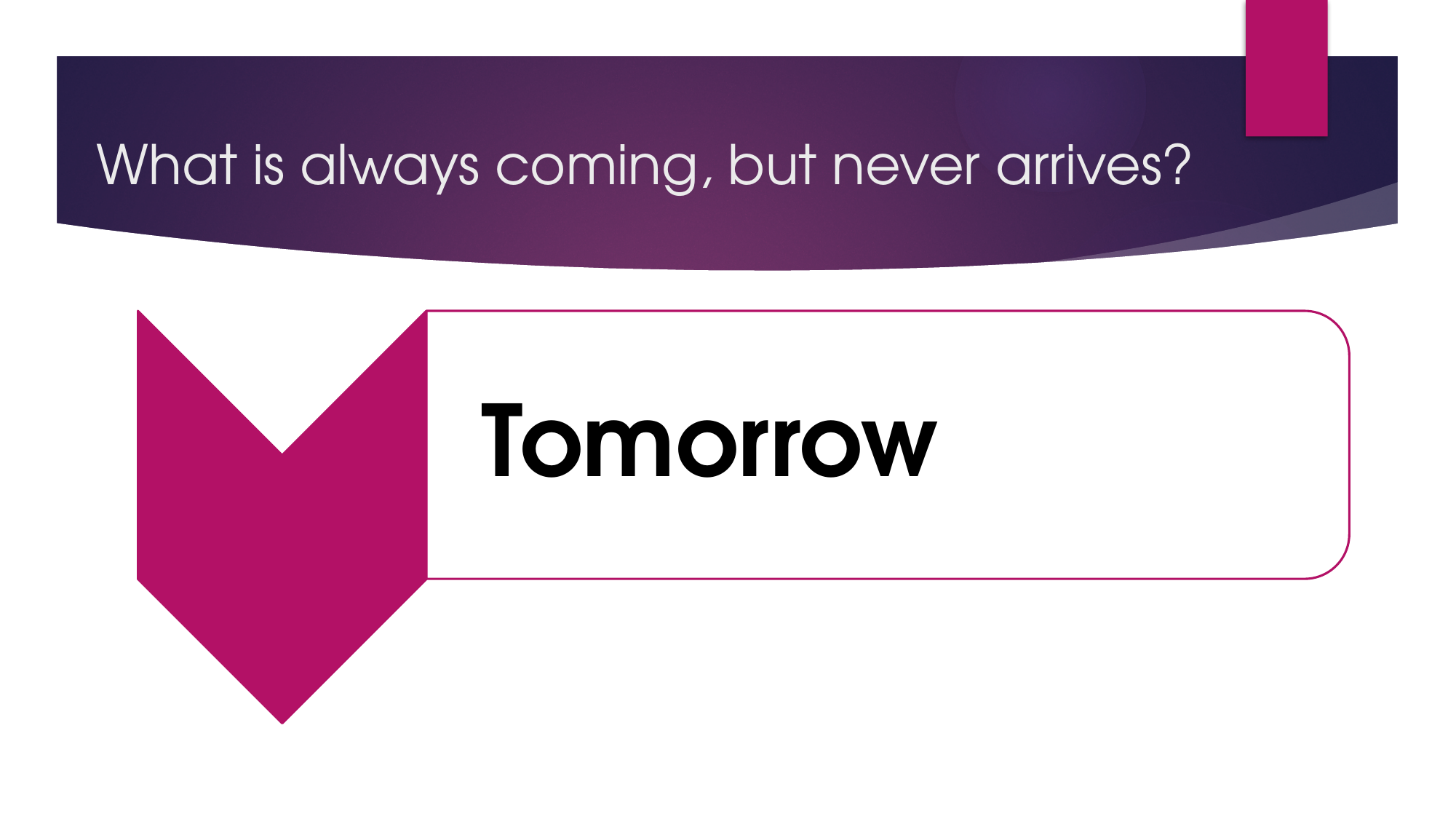

# What is always coming, but never arrives?

Tomorrow